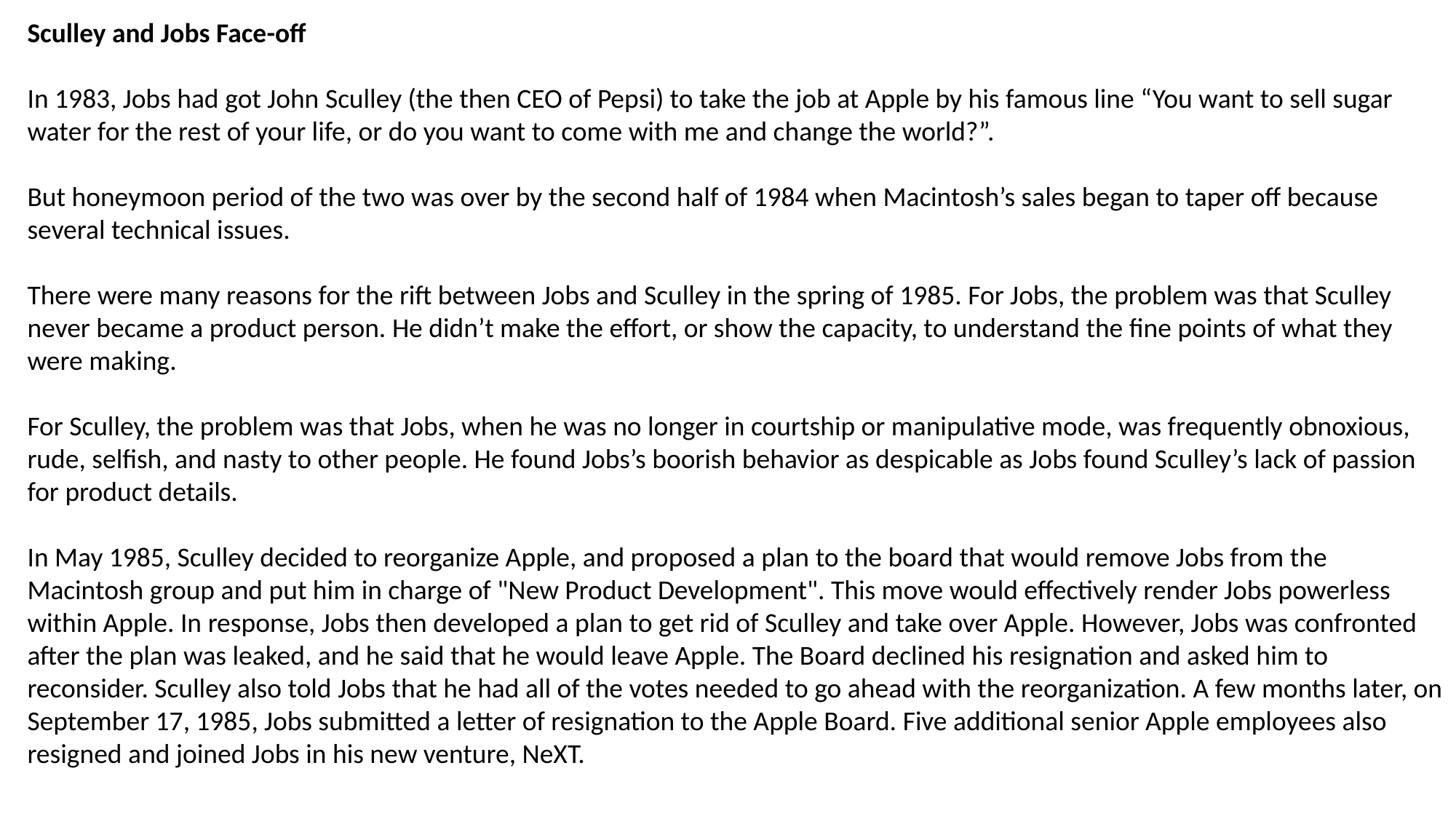

Sculley and Jobs Face-off

In 1983, Jobs had got John Sculley (the then CEO of Pepsi) to take the job at Apple by his famous line “You want to sell sugar water for the rest of your life, or do you want to come with me and change the world?”.

But honeymoon period of the two was over by the second half of 1984 when Macintosh’s sales began to taper off because several technical issues.

There were many reasons for the rift between Jobs and Sculley in the spring of 1985. For Jobs, the problem was that Sculley never became a product person. He didn’t make the effort, or show the capacity, to understand the fine points of what they were making.

For Sculley, the problem was that Jobs, when he was no longer in courtship or manipulative mode, was frequently obnoxious, rude, selfish, and nasty to other people. He found Jobs’s boorish behavior as despicable as Jobs found Sculley’s lack of passion for product details.

In May 1985, Sculley decided to reorganize Apple, and proposed a plan to the board that would remove Jobs from the Macintosh group and put him in charge of "New Product Development". This move would effectively render Jobs powerless within Apple. In response, Jobs then developed a plan to get rid of Sculley and take over Apple. However, Jobs was confronted after the plan was leaked, and he said that he would leave Apple. The Board declined his resignation and asked him to reconsider. Sculley also told Jobs that he had all of the votes needed to go ahead with the reorganization. A few months later, on September 17, 1985, Jobs submitted a letter of resignation to the Apple Board. Five additional senior Apple employees also resigned and joined Jobs in his new venture, NeXT.